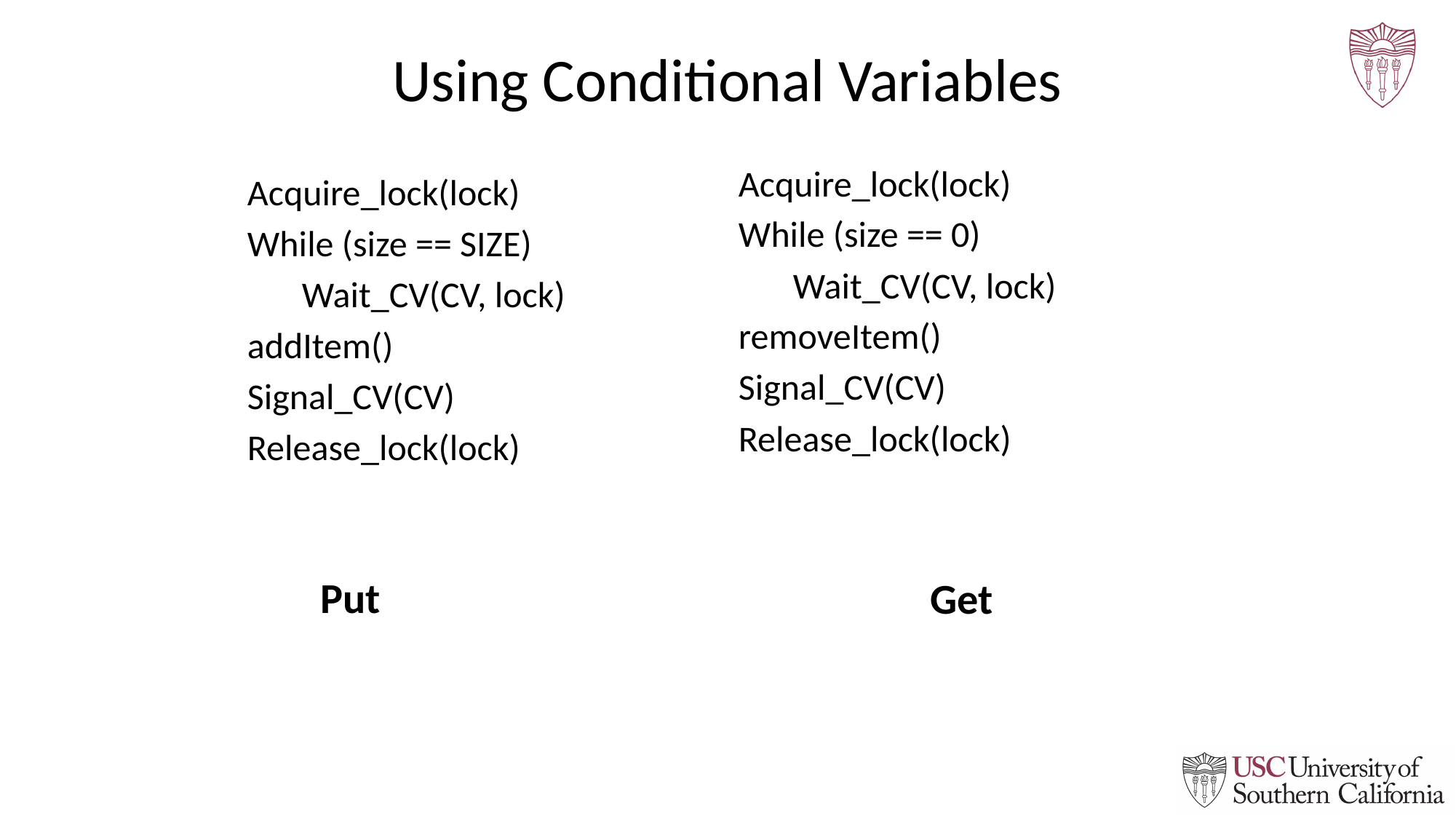

# Using Conditional Variables
Acquire_lock(lock)
While (size == 0)
Wait_CV(CV, lock)
removeItem()
Signal_CV(CV)
Release_lock(lock)
Acquire_lock(lock)
While (size == SIZE)
Wait_CV(CV, lock)
addItem()
Signal_CV(CV)
Release_lock(lock)
Put
Get